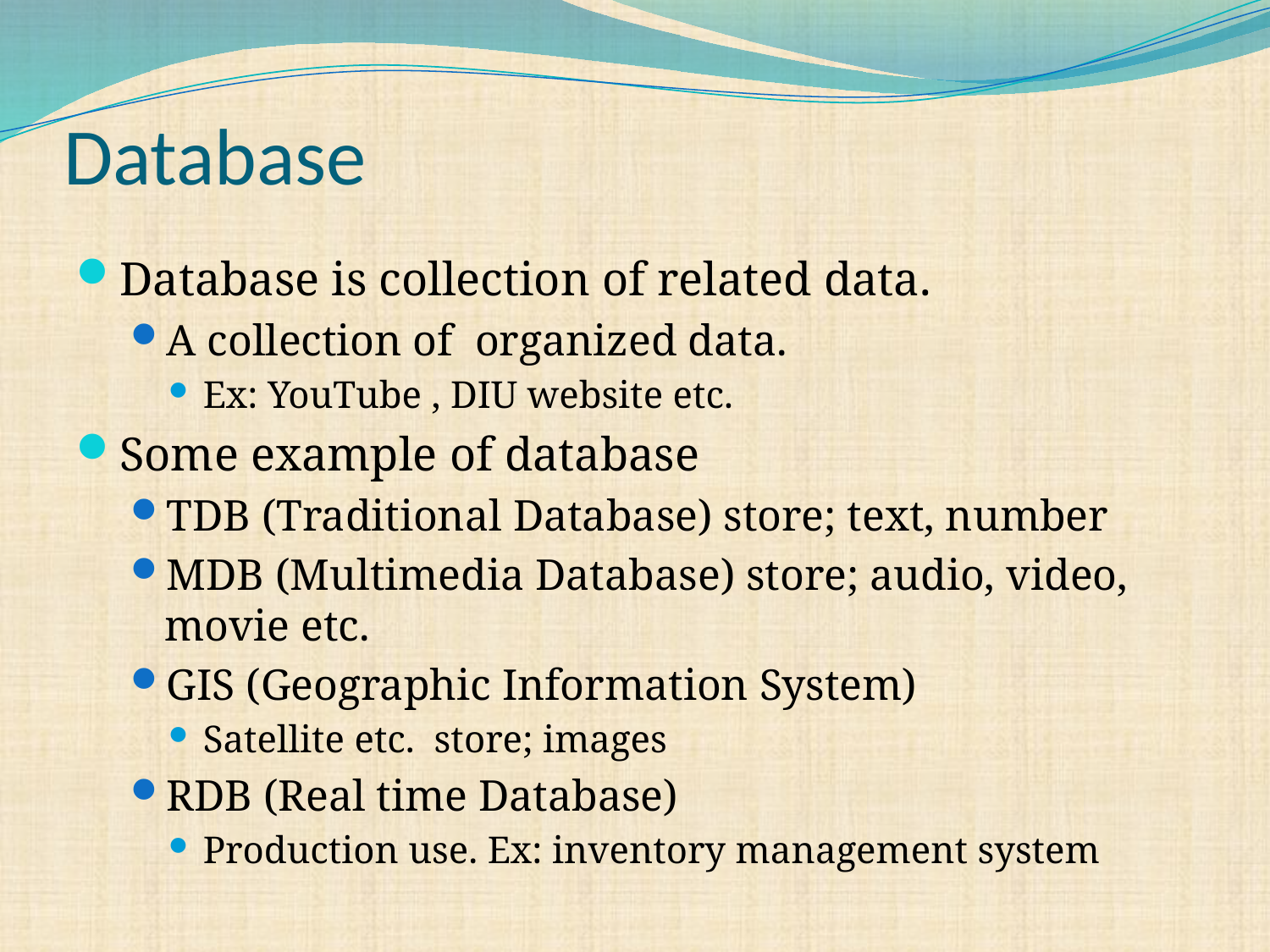

# Database
Database is collection of related data.
A collection of  organized data.
Ex: YouTube , DIU website etc.
Some example of database
TDB (Traditional Database) store; text, number
MDB (Multimedia Database) store; audio, video, movie etc.
GIS (Geographic Information System)
Satellite etc.  store; images
RDB (Real time Database)
Production use. Ex: inventory management system